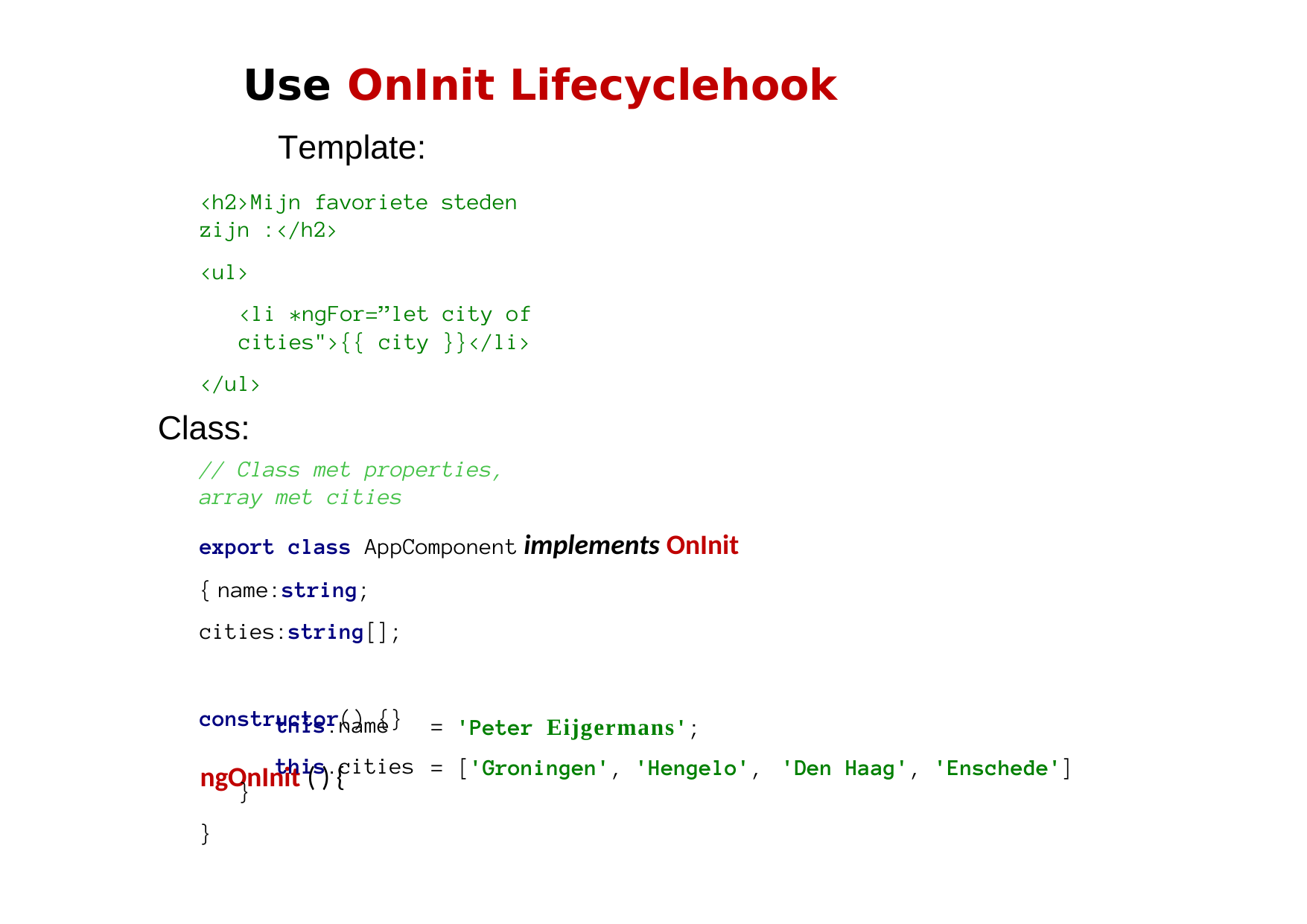

# Use OnInit Lifecyclehook
Template:
<h2>Mijn  favoriete  steden  zijn  :</h2>
<ul>
<li  *ngFor=”let  city  of  cities">{{  city  }}</li>
</ul>
Class:
//  Class  met  properties,  array  met  cities
export  class  AppComponent implements OnInit
{ name:string;
cities:string[];

constructor()  {}

ngOnInit ( ) {

| this.name | = | 'Peter Eijgermans'; |  |
| --- | --- | --- | --- |
| this.cities | = | ['Groningen', 'Hengelo', | 'Den Haag', 'Enschede'] |
}
}